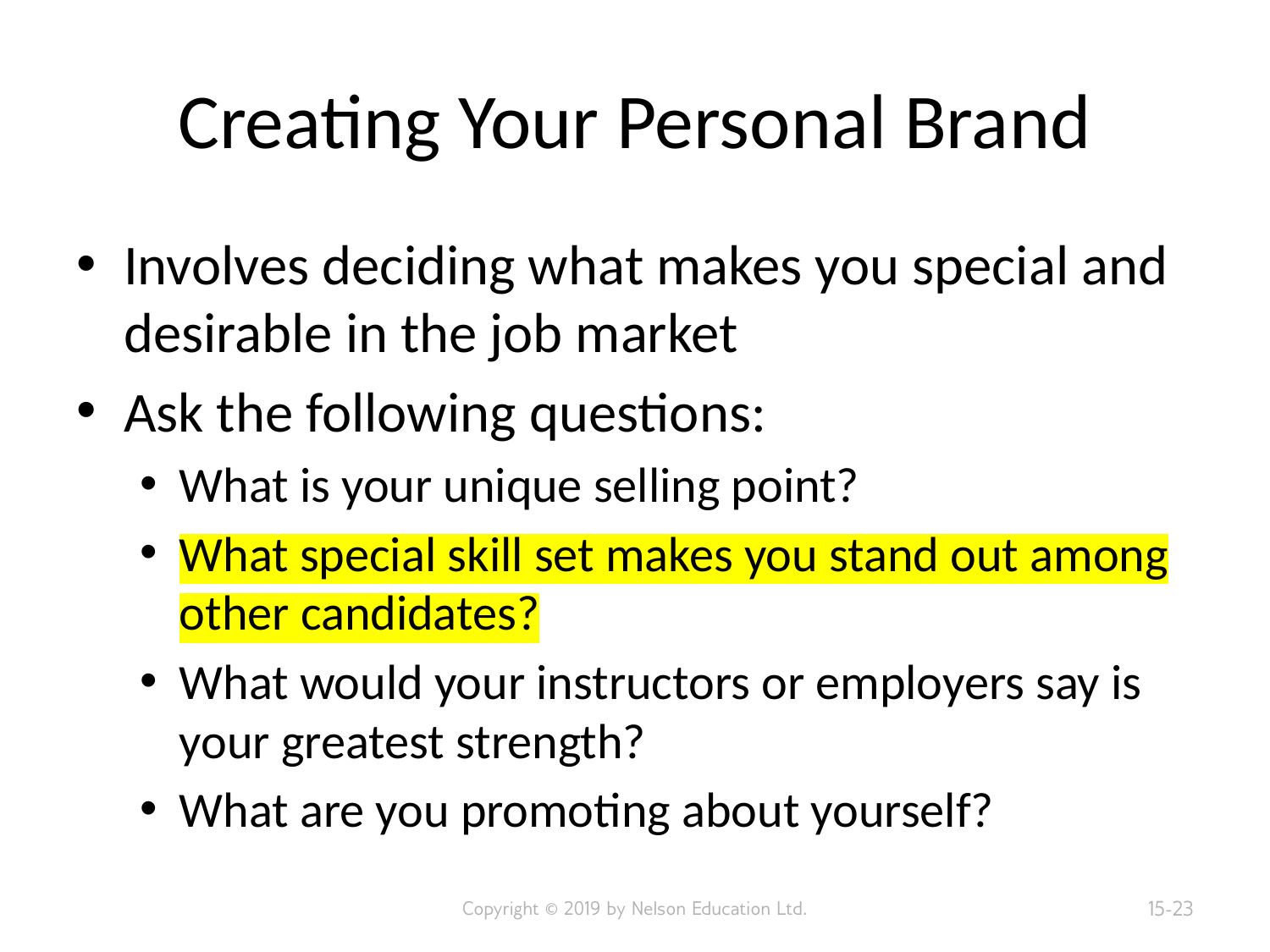

# Creating Your Personal Brand
Involves deciding what makes you special and desirable in the job market
Ask the following questions:
What is your unique selling point?
What special skill set makes you stand out among other candidates?
What would your instructors or employers say is your greatest strength?
What are you promoting about yourself?
Copyright © 2019 by Nelson Education Ltd.
15-23